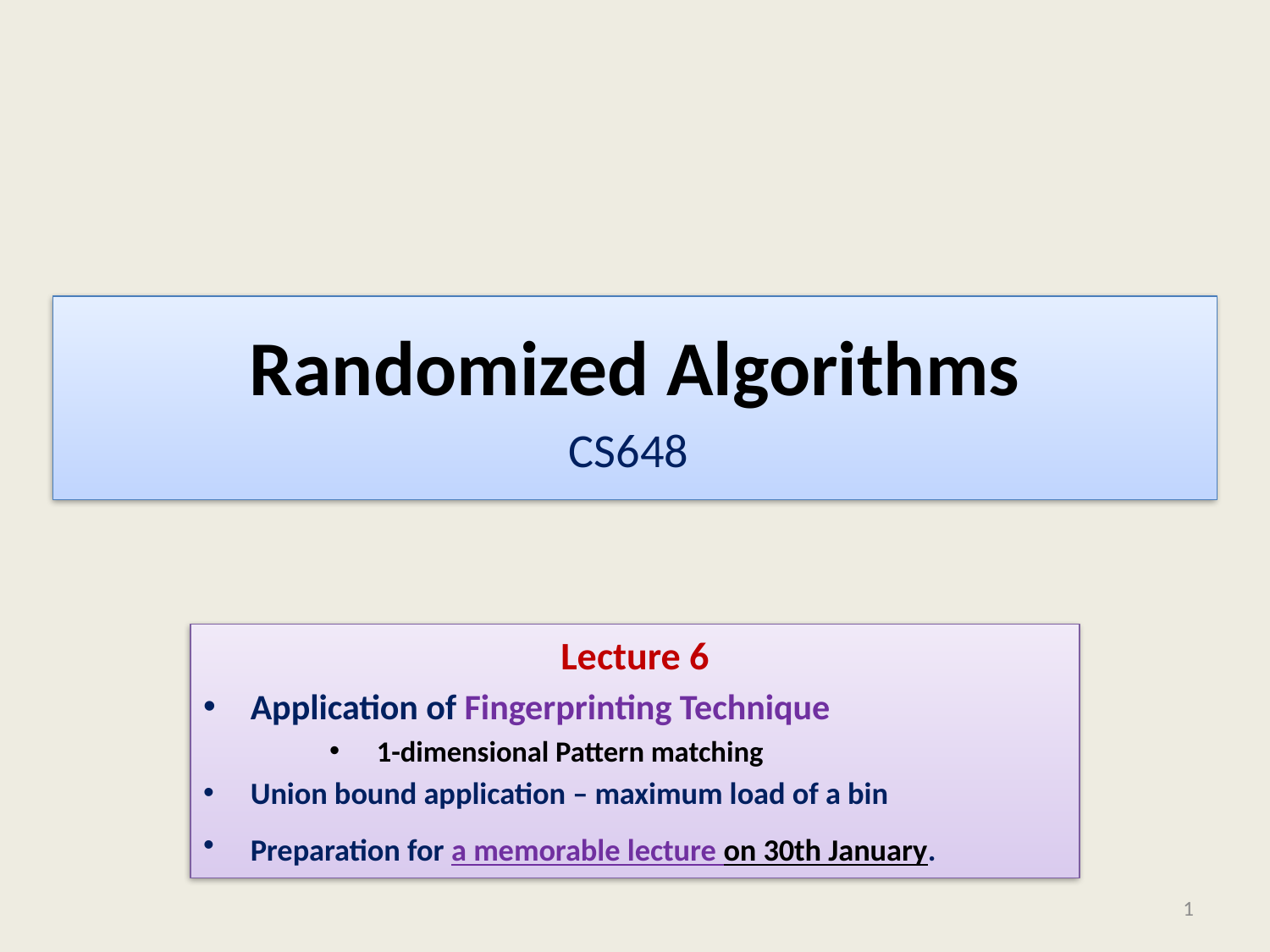

# Randomized Algorithms CS648
Lecture 6
Application of Fingerprinting Technique
1-dimensional Pattern matching
Union bound application – maximum load of a bin
Preparation for a memorable lecture on 30th January.
1